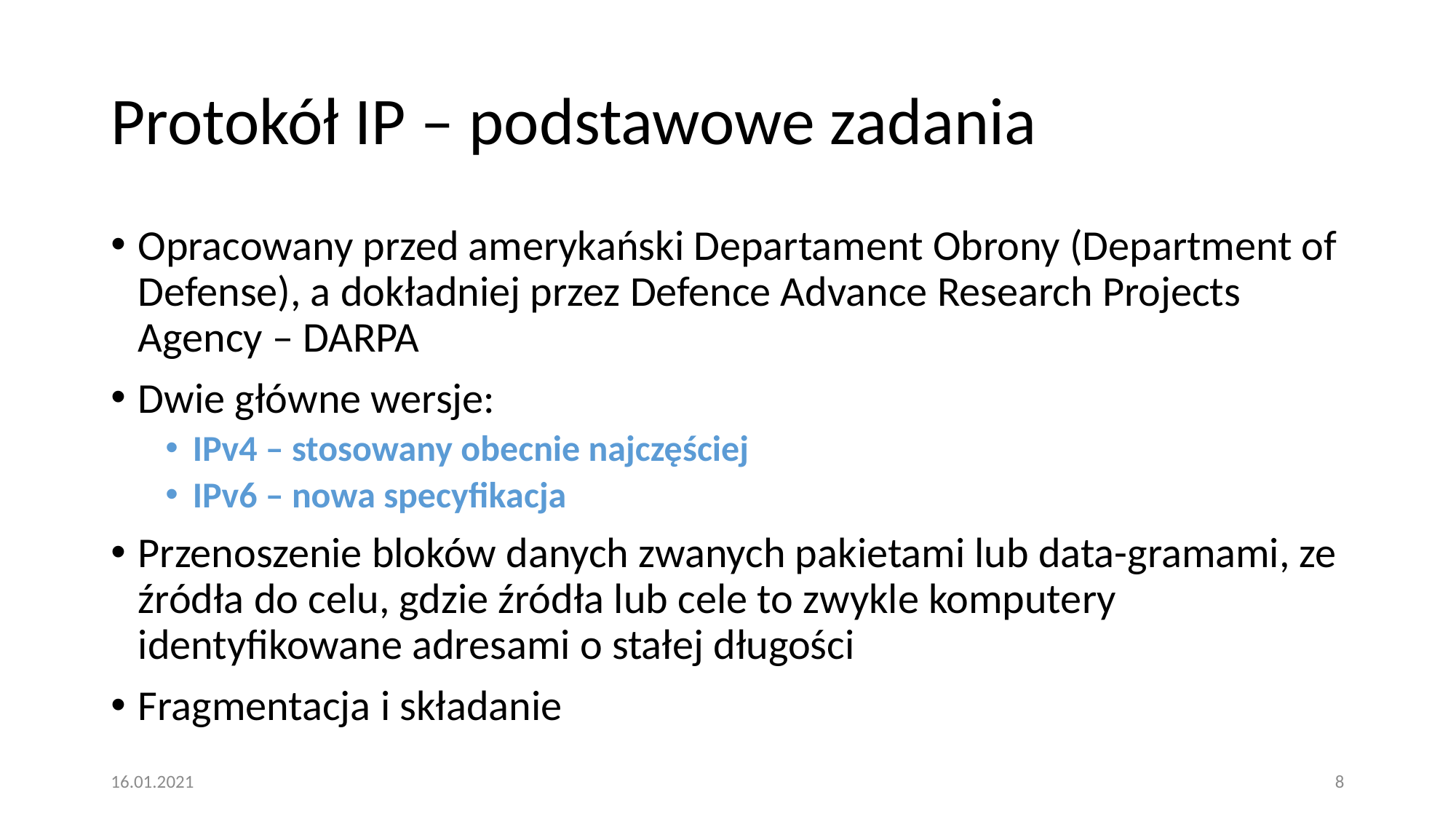

# Protokół IP – podstawowe zadania‏
Opracowany przed amerykański Departament Obrony (Department of Defense), a dokładniej przez Defence Advance Research Projects Agency – DARPA
Dwie główne wersje:
IPv4 – stosowany obecnie najczęściej
IPv6 – nowa specyfikacja
Przenoszenie bloków danych zwanych pakietami lub data-gramami, ze źródła do celu, gdzie źródła lub cele to zwykle komputery identyfikowane adresami o stałej długości
Fragmentacja i składanie
16.01.2021
8